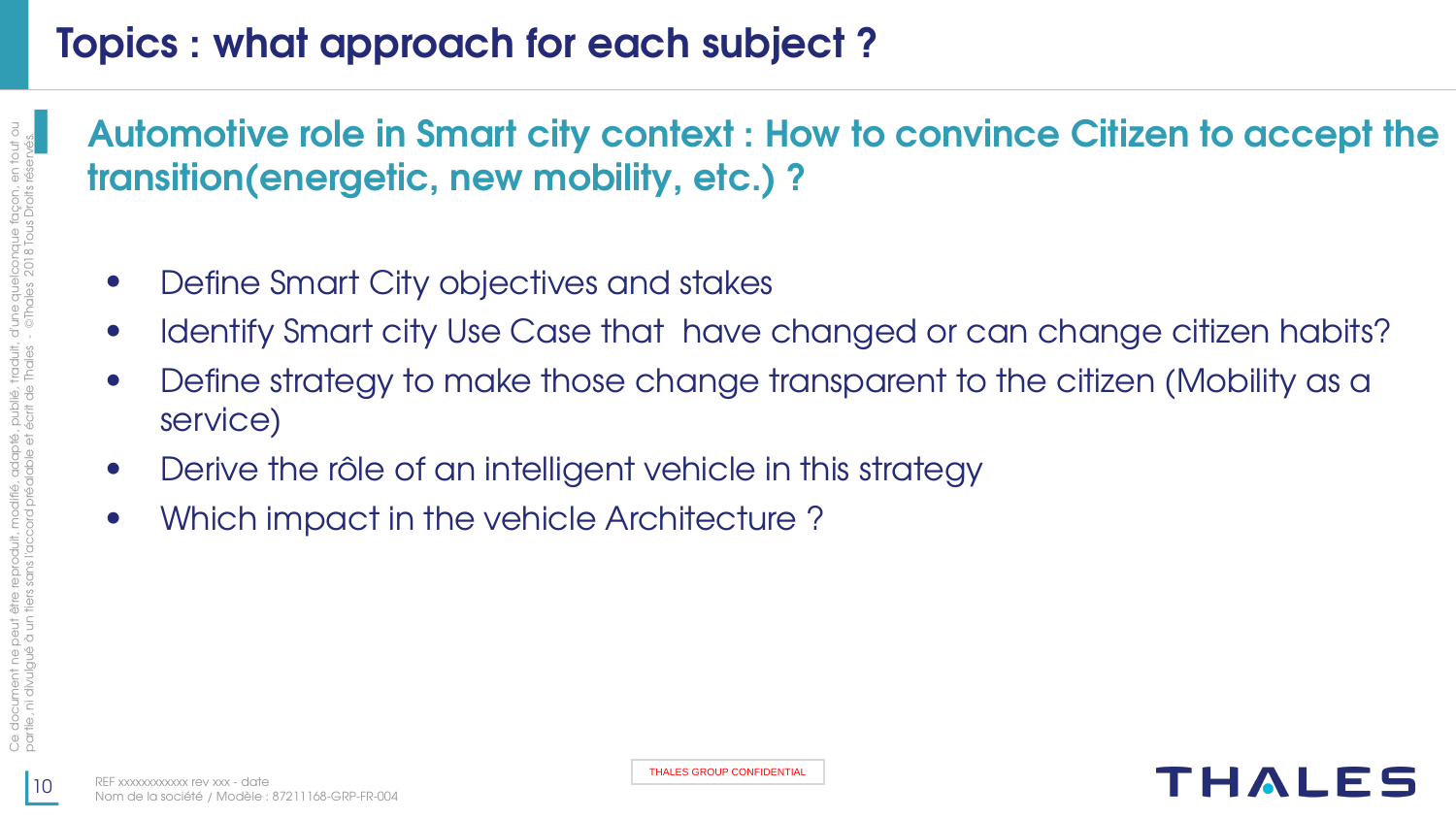

# Topics : what approach for each subject ?
Automotive role in Smart city context : How to convince Citizen to accept the transition(energetic, new mobility, etc.) ?

Define Smart City objectives and stakes
Identify Smart city Use Case that  have changed or can change citizen habits?
Define strategy to make those change transparent to the citizen (Mobility as a service)
Derive the rôle of an intelligent vehicle in this strategy
Which impact in the vehicle Architecture ?